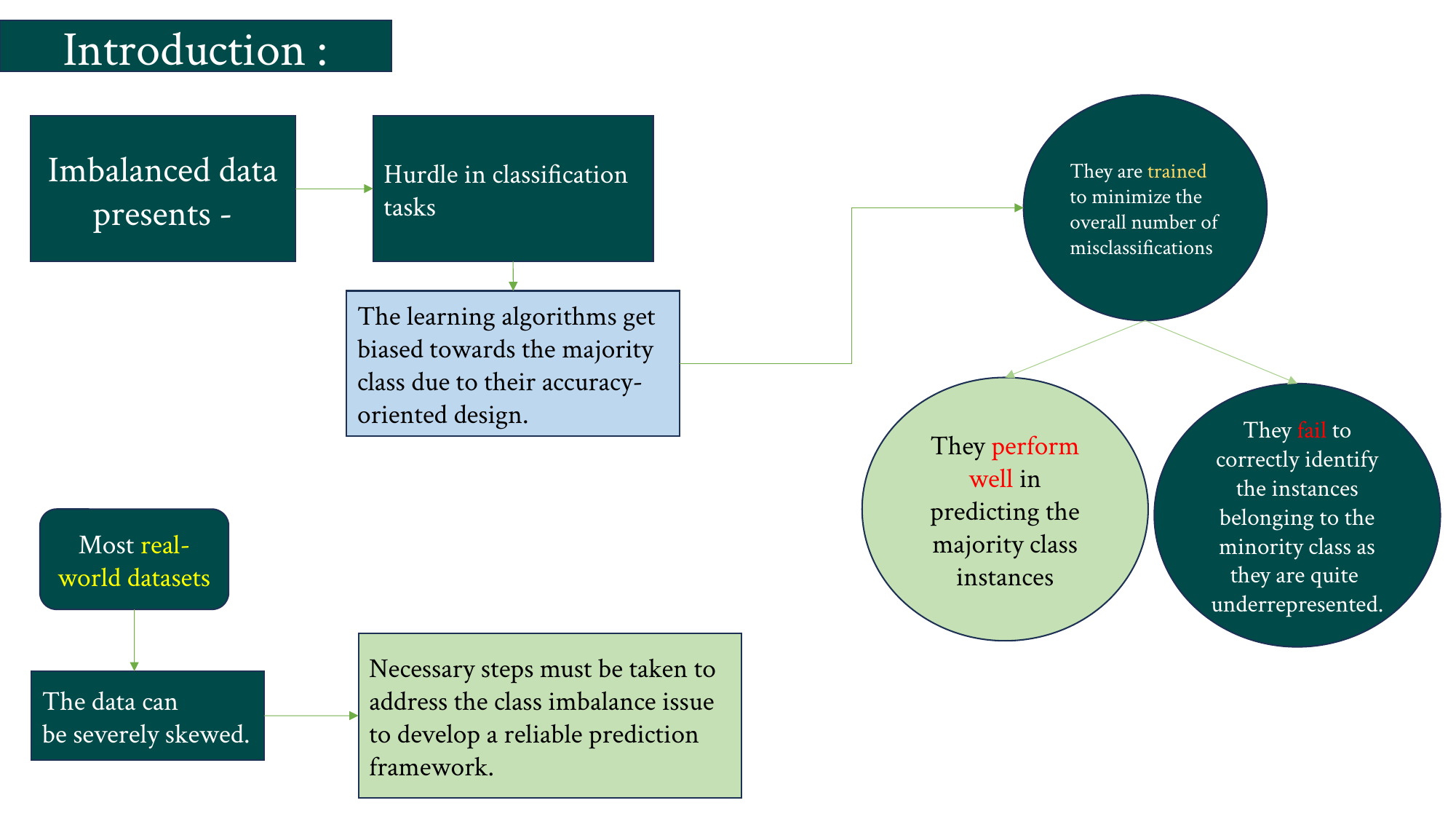

Introduction :
They are trained to minimize the overall number of misclassifications
Imbalanced data presents -
Hurdle in classification
tasks
The learning algorithms get biased towards the majority
class due to their accuracy-oriented design.
They perform well in predicting the majority class instances
They fail to correctly identify the instances belonging to the minority class as they are quite
underrepresented.
Most real-world datasets
Necessary steps must be taken to address the class imbalance issue to develop a reliable prediction framework.
The data can
be severely skewed.